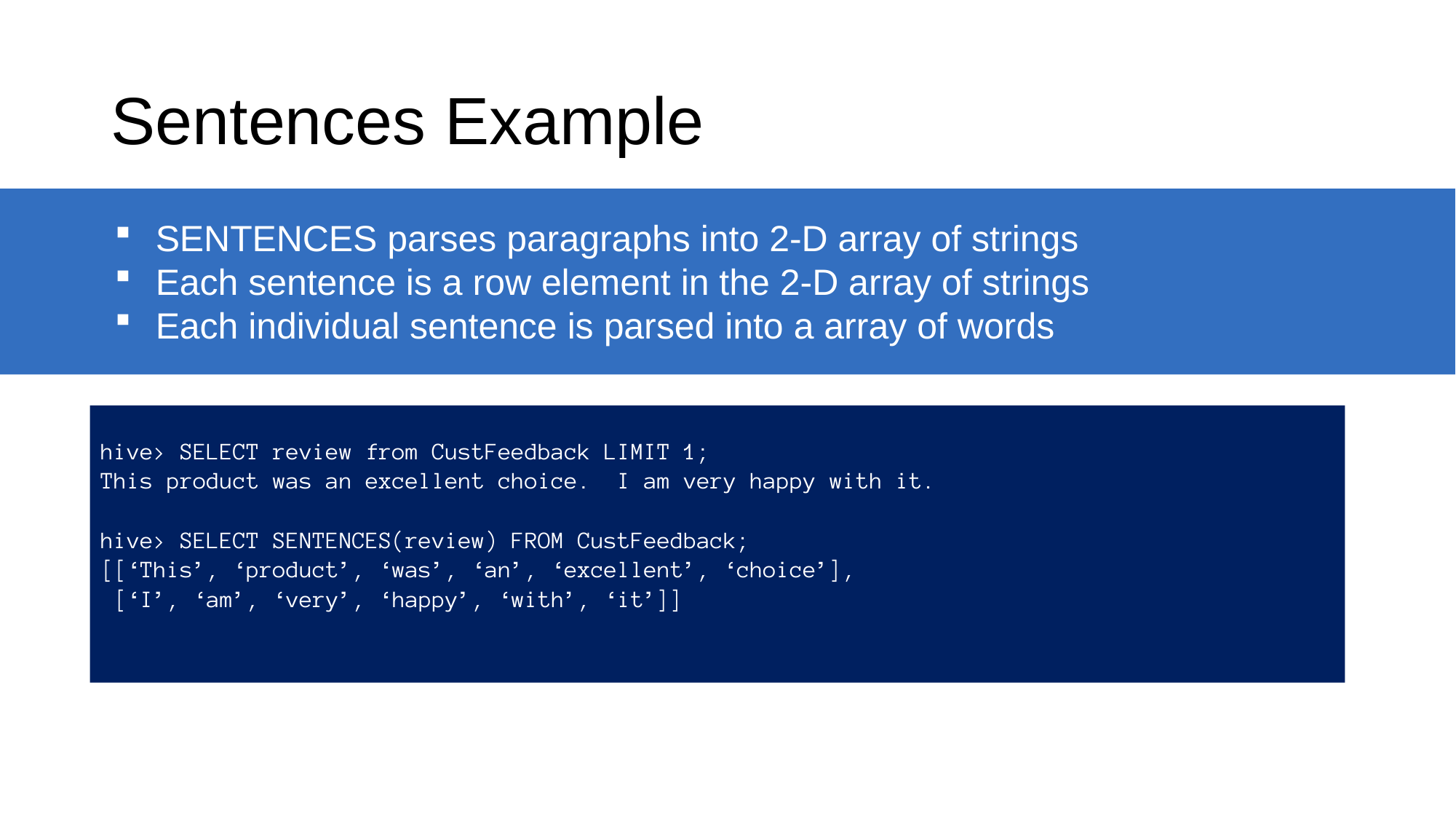

# Sentences Example

SENTENCES parses paragraphs into 2-D array of strings
Each sentence is a row element in the 2-D array of strings
Each individual sentence is parsed into a array of words
hive> SELECT review from CustFeedback LIMIT 1;
This product was an excellent choice.  I am very happy with it.

hive> SELECT SENTENCES(review) FROM CustFeedback;
[[‘This’, ‘product’, ‘was’, ‘an’, ‘excellent’, ‘choice’],
 [‘I’, ‘am’, ‘very’, ‘happy’, ‘with’, ‘it’]]